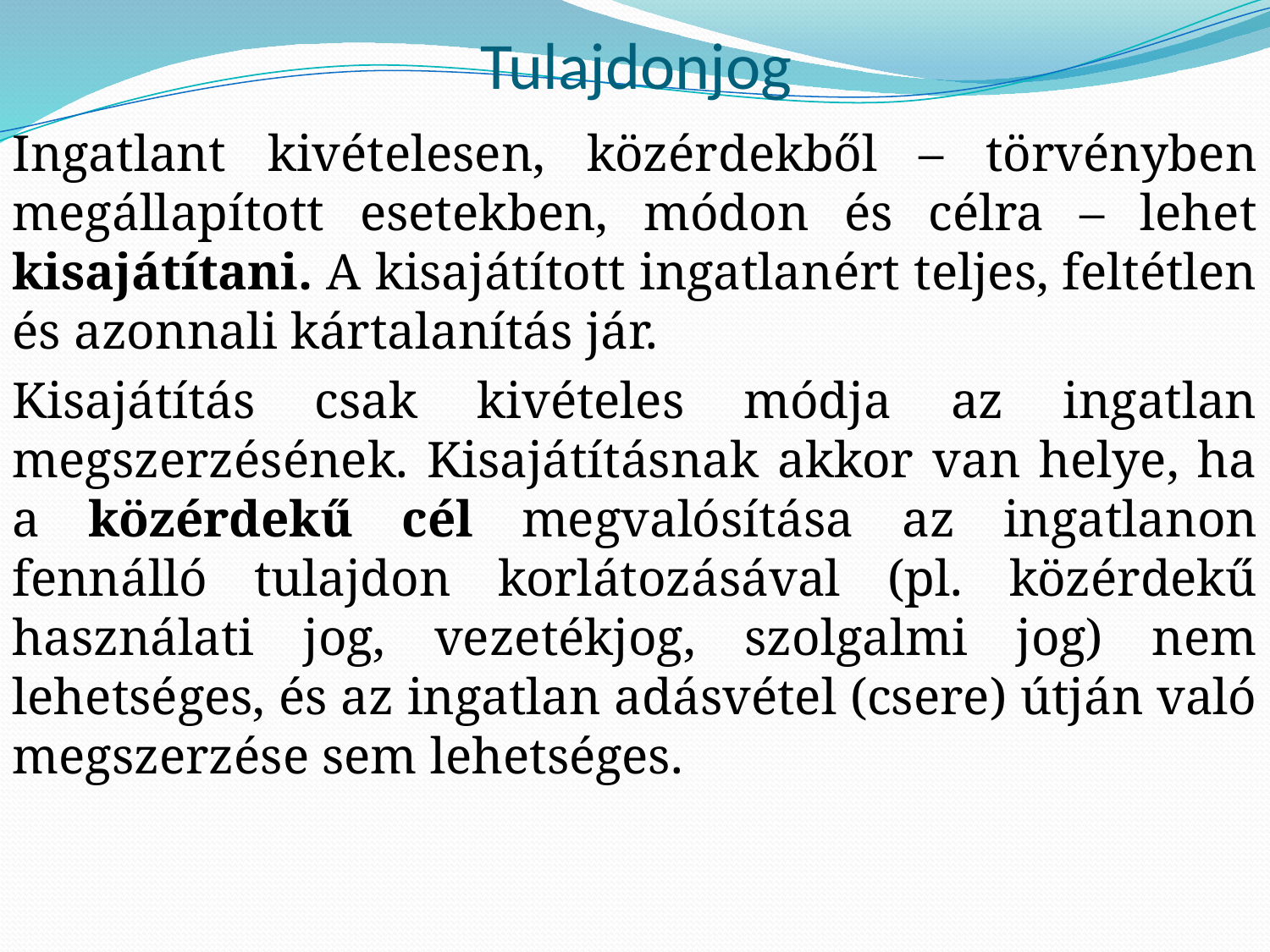

# Tulajdonjog
Ingatlant kivételesen, közérdekből – törvényben megállapított esetekben, módon és célra – lehet kisajátítani. A kisajátított ingatlanért teljes, feltétlen és azonnali kártalanítás jár.
Kisajátítás csak kivételes módja az ingatlan megszerzésének. Kisajátításnak akkor van helye, ha a közérdekű cél megvalósítása az ingatlanon fennálló tulajdon korlátozásával (pl. közérdekű használati jog, vezetékjog, szolgalmi jog) nem lehetséges, és az ingatlan adásvétel (csere) útján való megszerzése sem lehetséges.